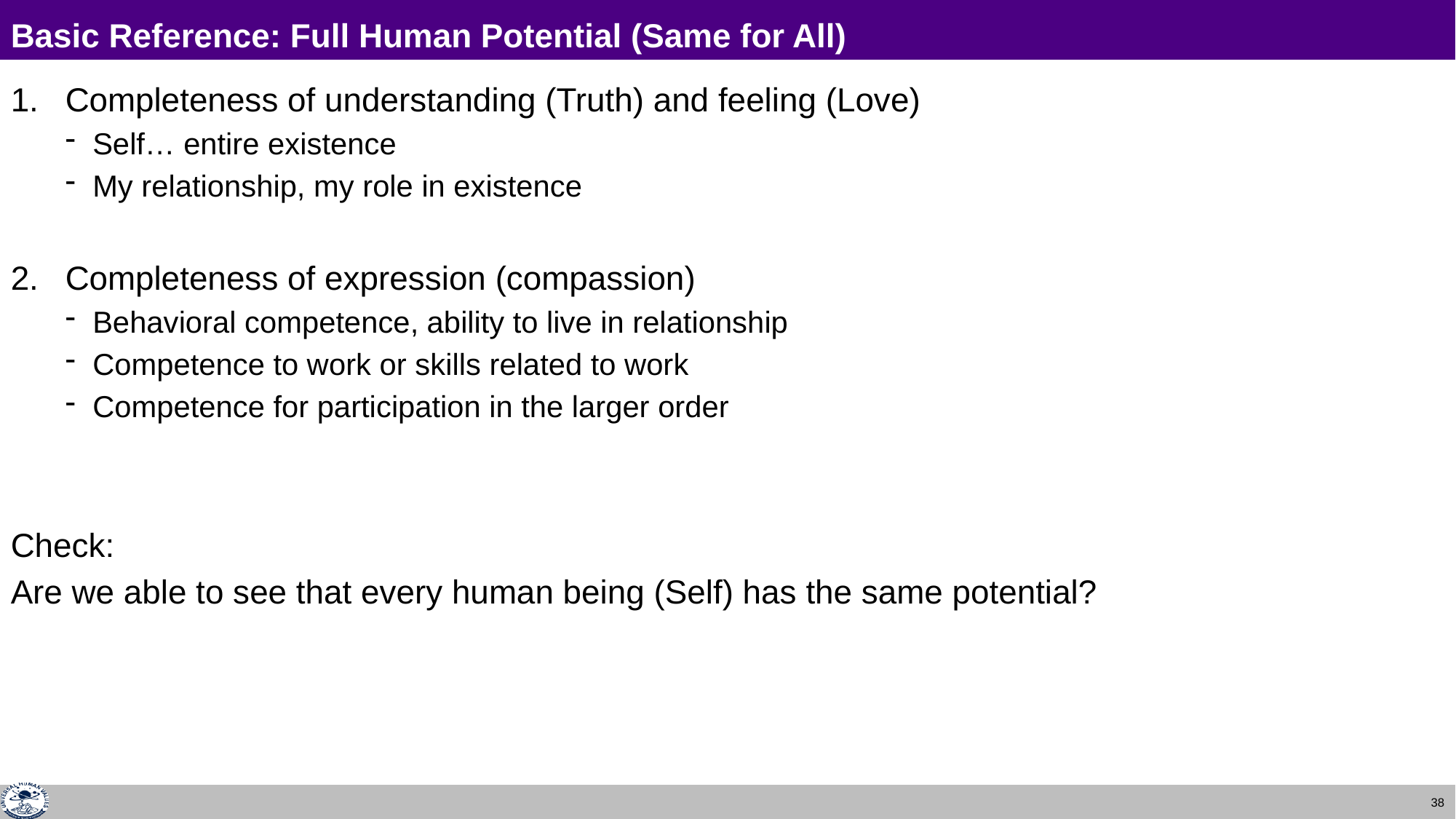

# Basic Reference: Full Human Potential (Same for All)
Completeness of understanding (Truth) and feeling (Love)
Self… entire existence
My relationship, my role in existence

Completeness of expression (compassion)
Behavioral competence, ability to live in relationship
Competence to work or skills related to work
Competence for participation in the larger order

Check:
Are we able to see that every human being (Self) has the same potential?